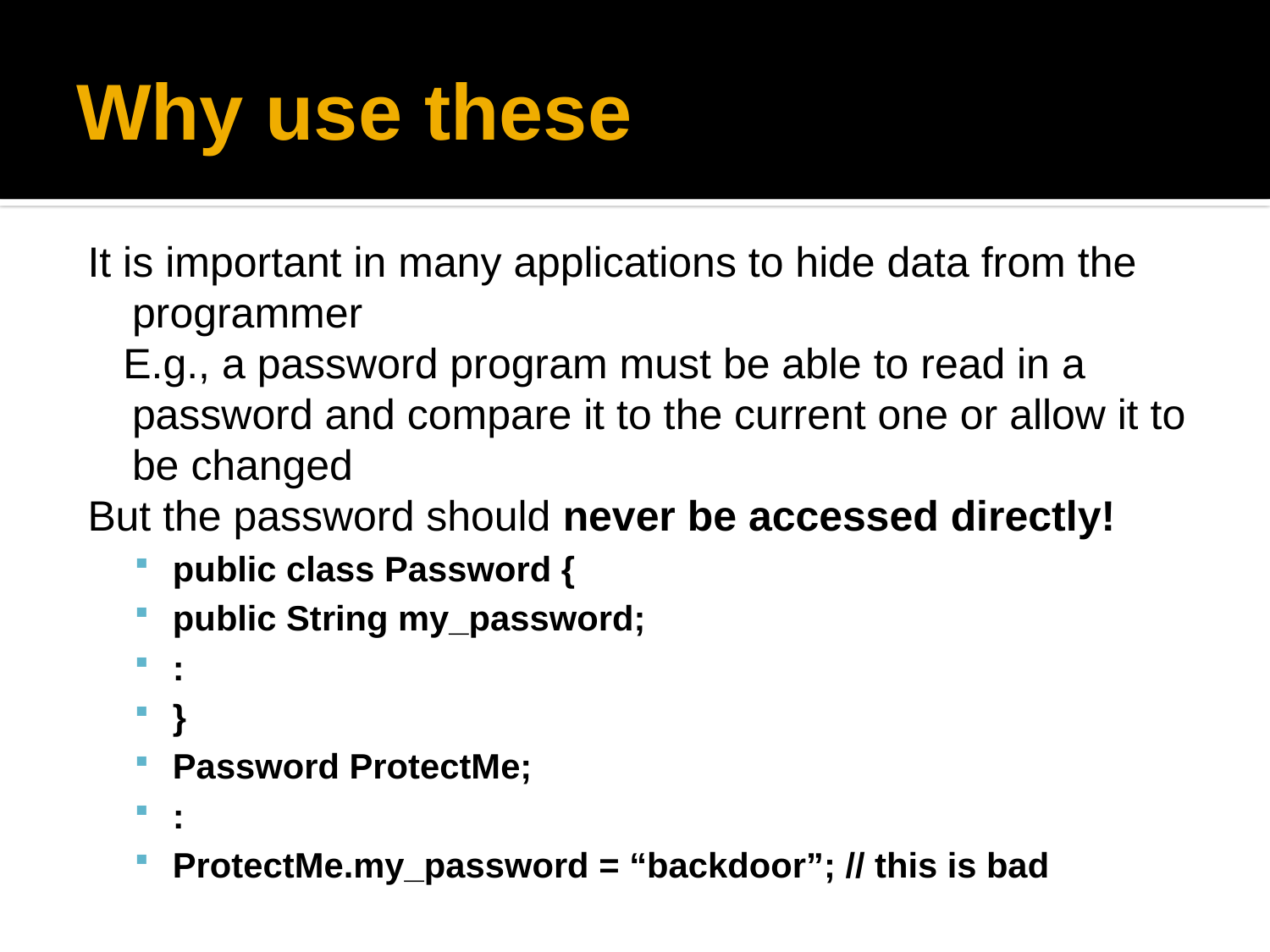

# Why use these
It is important in many applications to hide data from the  programmer
   E.g., a password program must be able to read in a password and compare it to the current one or allow it to be changed
But the password should never be accessed directly!
public class Password {
public String my_password;
:
}
Password ProtectMe;
:
ProtectMe.my_password = “backdoor”; // this is bad